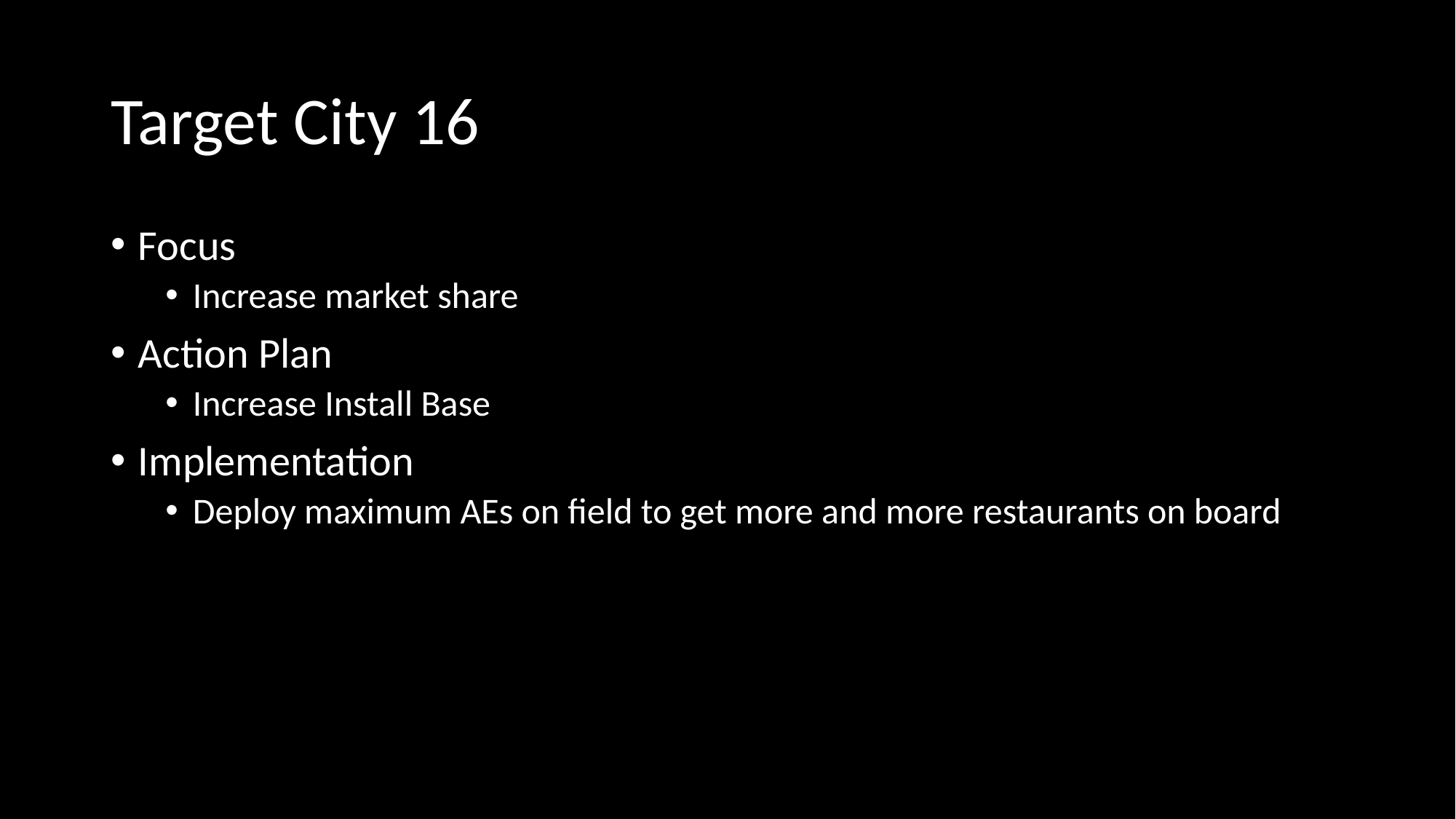

# Target City 16
Focus
Increase market share
Action Plan
Increase Install Base
Implementation
Deploy maximum AEs on field to get more and more restaurants on board